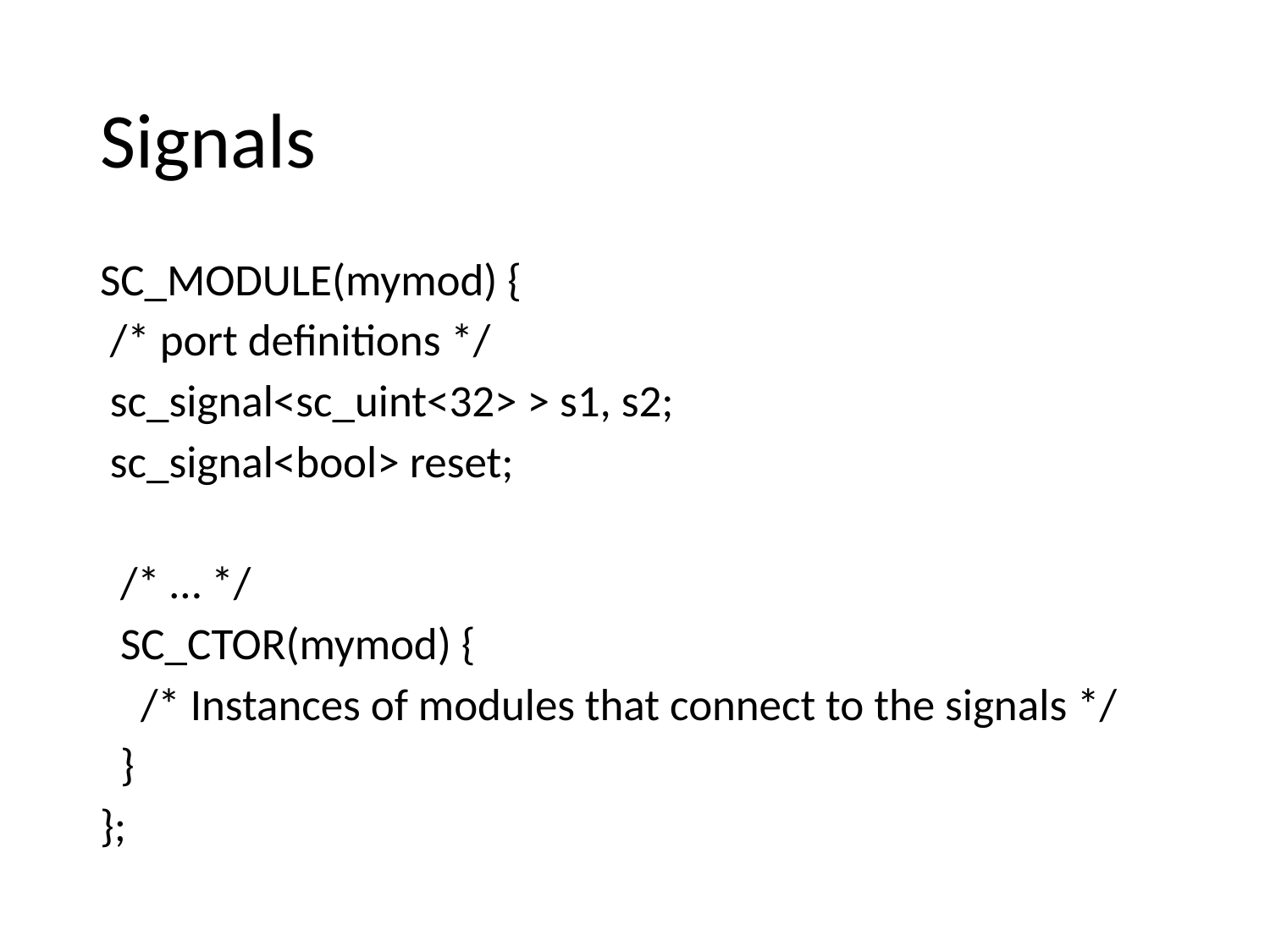

# Signals
SC_MODULE(mymod) {
 /* port definitions */
 sc_signal<sc_uint<32> > s1, s2;
 sc_signal<bool> reset;

  /* … */
  SC_CTOR(mymod) {
    /* Instances of modules that connect to the signals */
  }
};